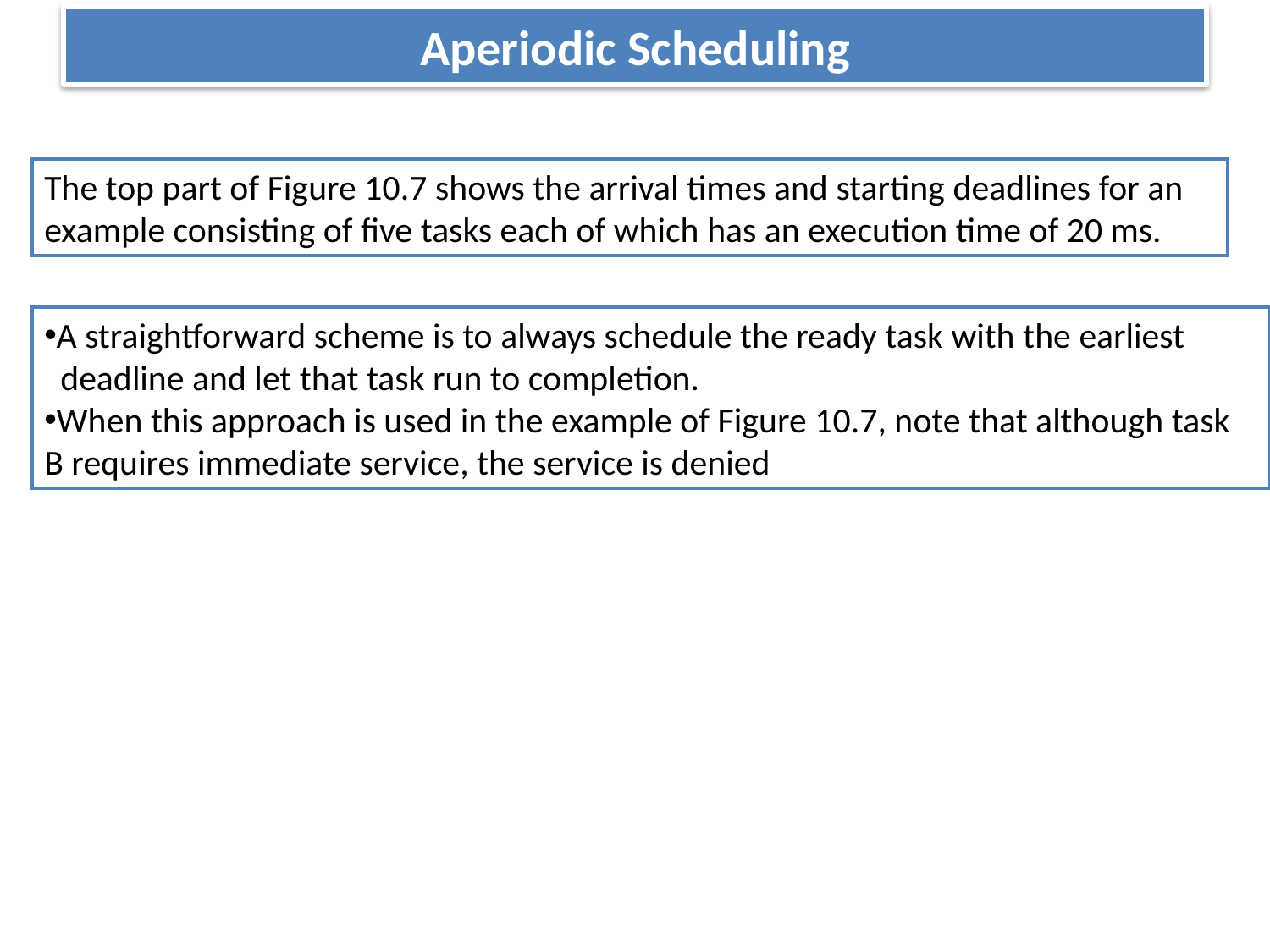

# Aperiodic Scheduling
The top part of Figure 10.7 shows the arrival times and starting deadlines for an example consisting of five tasks each of which has an execution time of 20 ms.
A straightforward scheme is to always schedule the ready task with the earliest
  deadline and let that task run to completion.
When this approach is used in the example of Figure 10.7, note that although task B requires immediate service, the service is denied